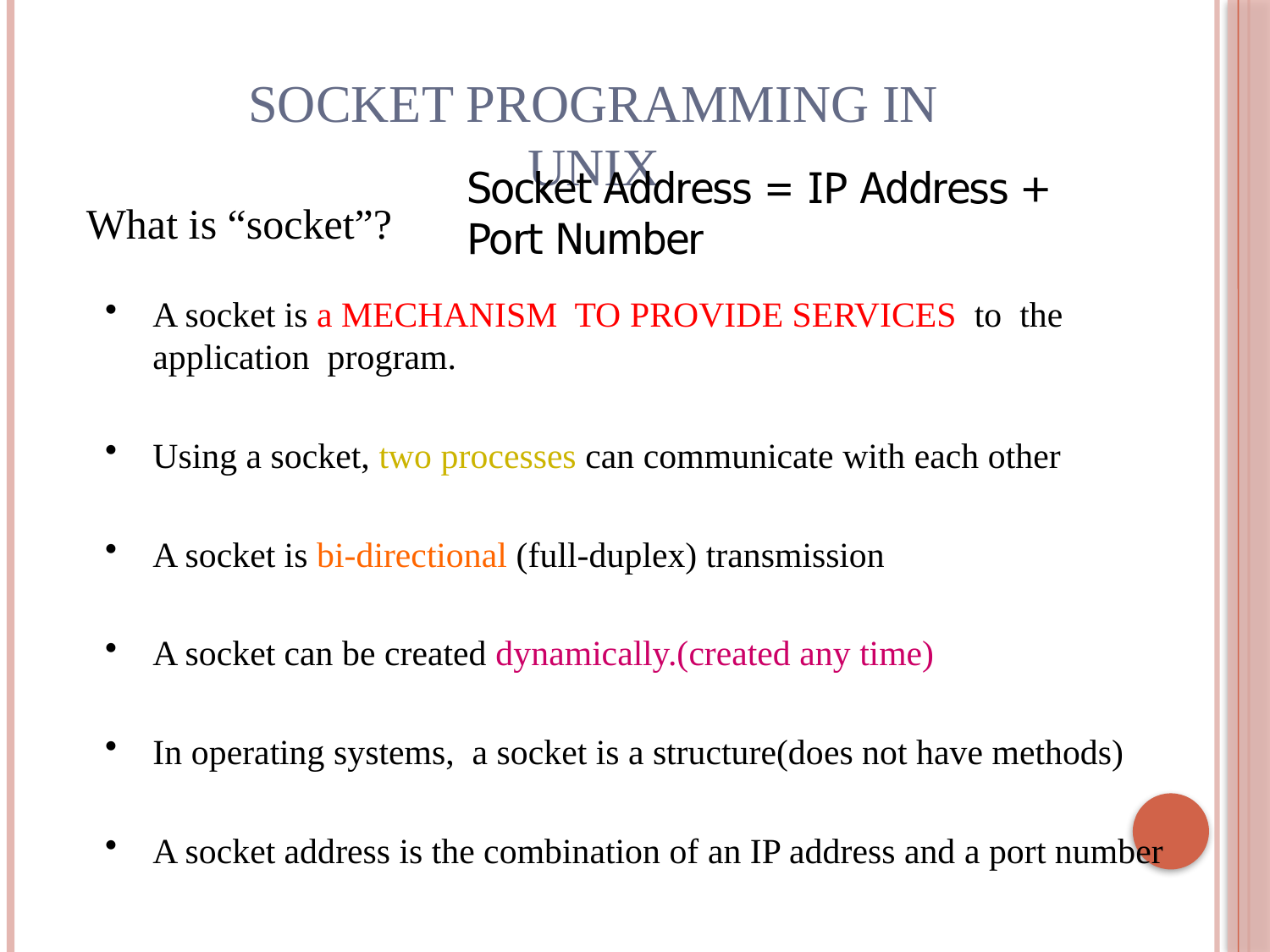

SOCKET Programming in UNIX
Socket Address = IP Address + Port Number
What is “socket”?
A socket is a MECHANISM  TO PROVIDE SERVICES  to  the application  program.

Using a socket, two processes can communicate with each other

A socket is bi-directional (full-duplex) transmission

A socket can be created dynamically.(created any time)

In operating systems,  a socket is a structure(does not have methods)

A socket address is the combination of an IP address and a port number